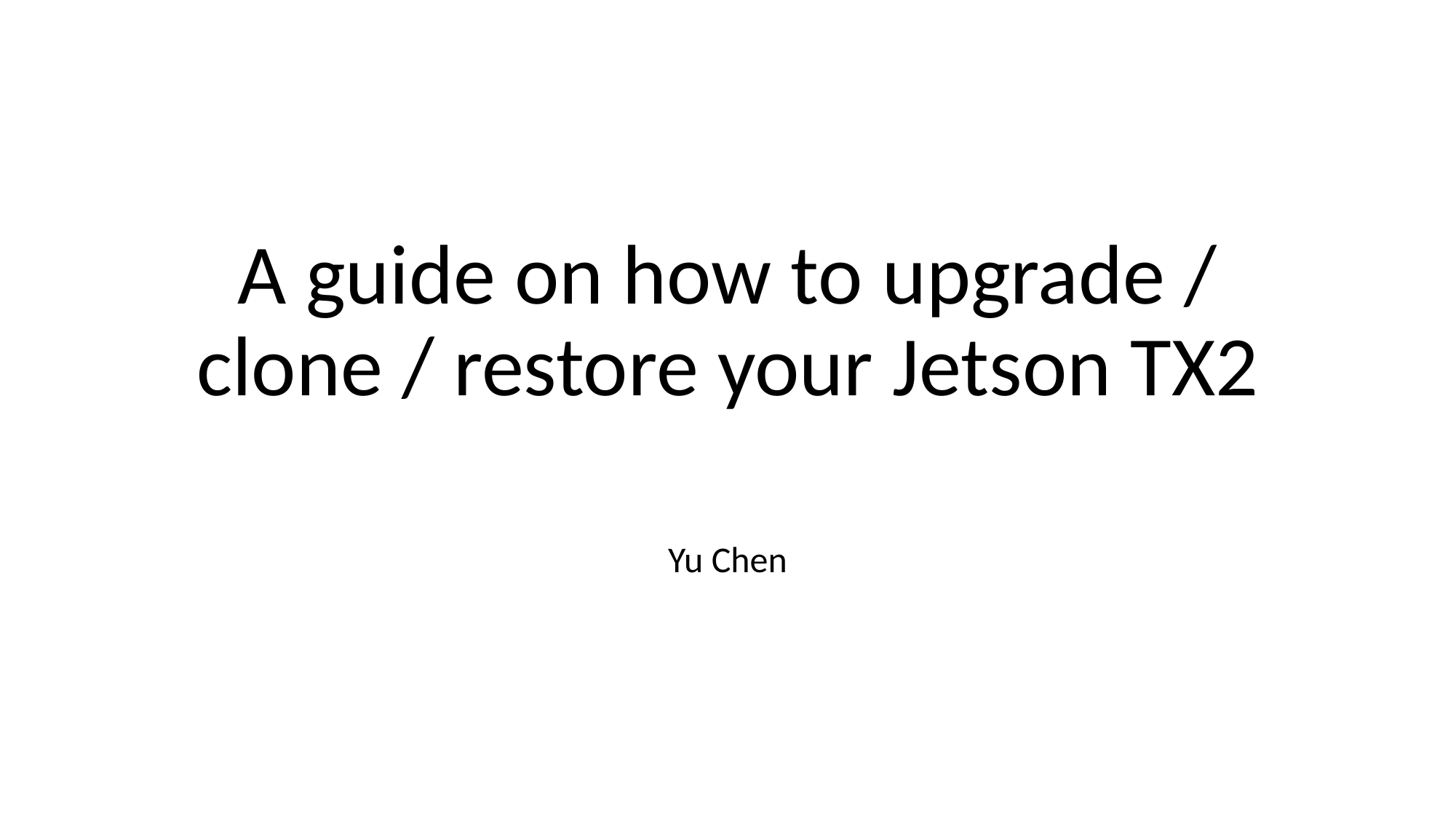

# A guide on how to upgrade / clone / restore your Jetson TX2
Yu Chen